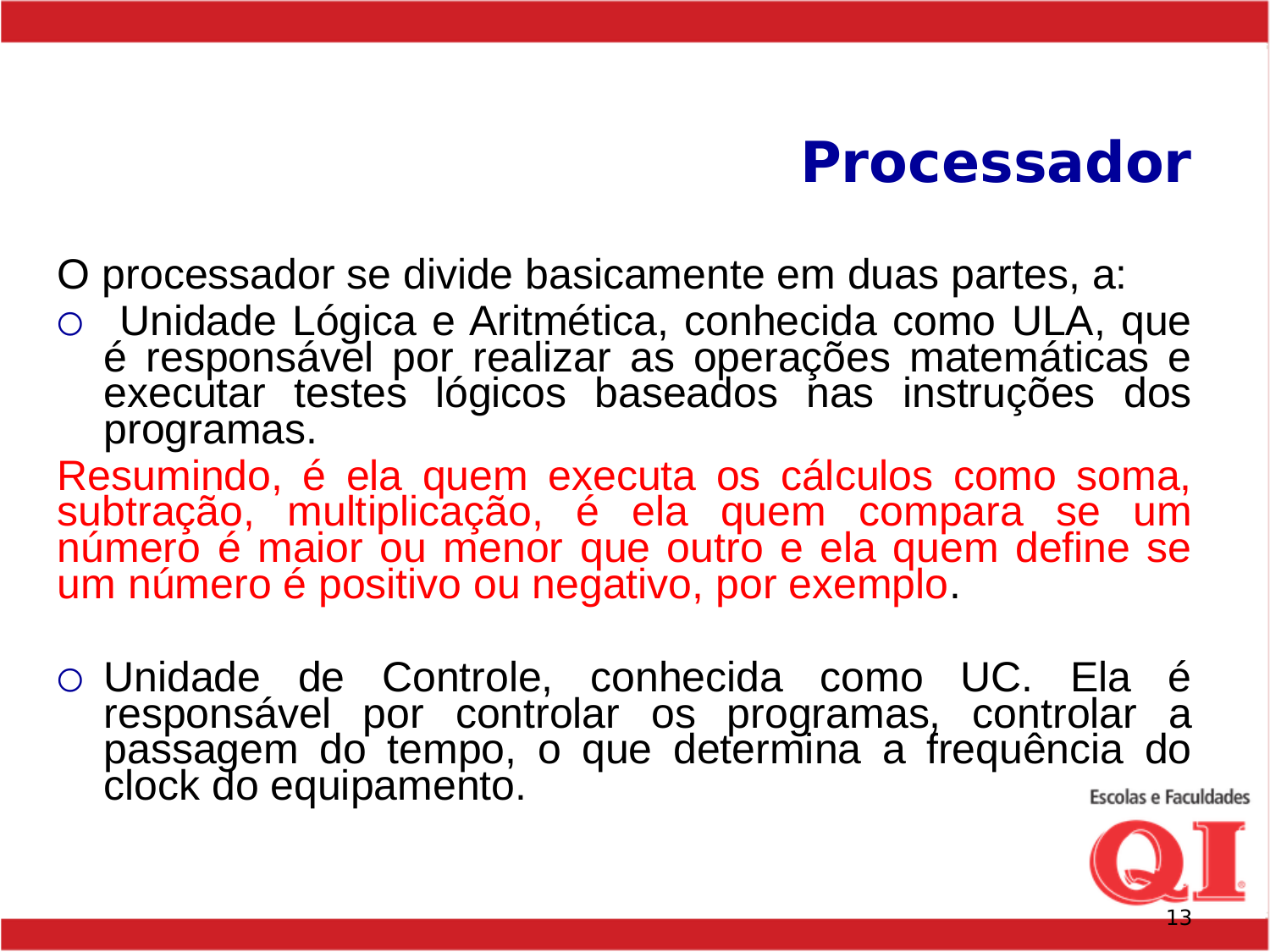

# Processador
O processador se divide basicamente em duas partes, a:
 Unidade Lógica e Aritmética, conhecida como ULA, que é responsável por realizar as operações matemáticas e executar testes lógicos baseados nas instruções dos programas.
Resumindo, é ela quem executa os cálculos como soma, subtração, multiplicação, é ela quem compara se um número é maior ou menor que outro e ela quem define se um número é positivo ou negativo, por exemplo.

Unidade de Controle, conhecida como UC. Ela é responsável por controlar os programas, controlar a passagem do tempo, o que determina a frequência do clock do equipamento.
13